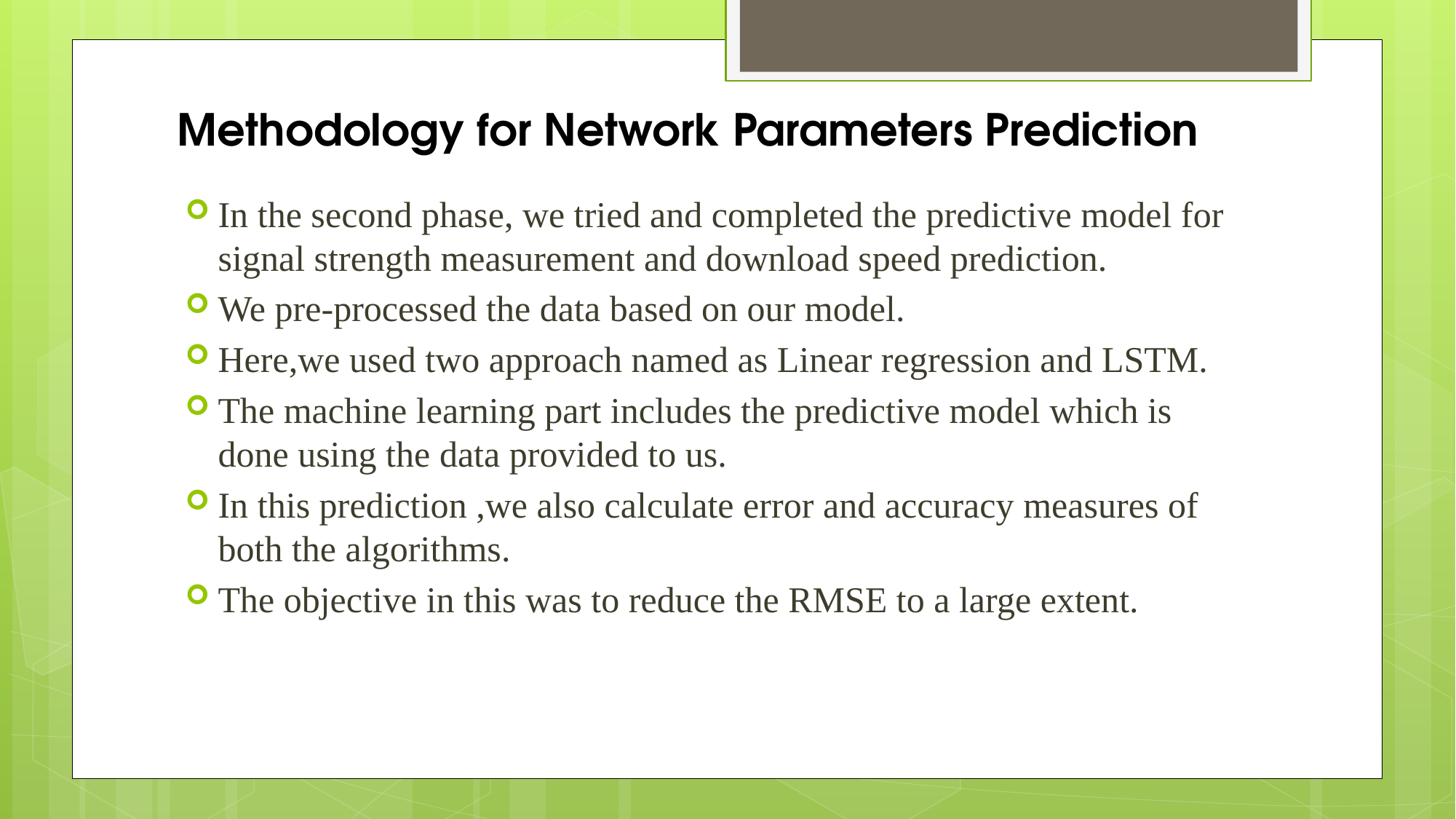

# Methodology for Network Parameters Prediction
In the second phase, we tried and completed the predictive model for signal strength measurement and download speed prediction.
We pre-processed the data based on our model.
Here,we used two approach named as Linear regression and LSTM.
The machine learning part includes the predictive model which is done using the data provided to us.
In this prediction ,we also calculate error and accuracy measures of both the algorithms.
The objective in this was to reduce the RMSE to a large extent.